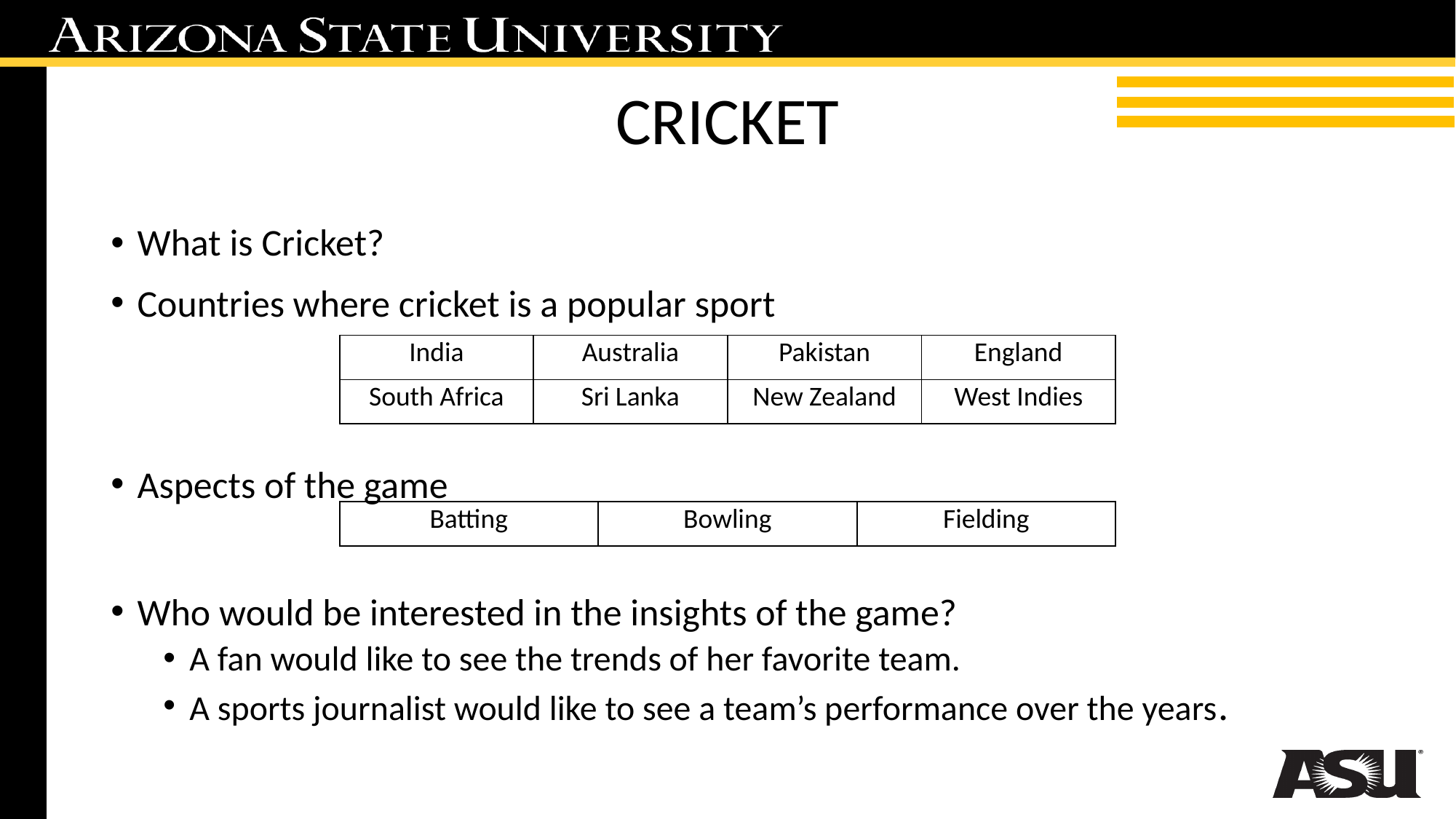

# CRICKET

What is Cricket?
Countries where cricket is a popular sport

Aspects of the game

Who would be interested in the insights of the game?
A fan would like to see the trends of her favorite team.
A sports journalist would like to see a team’s performance over the years.
| India | Australia | Pakistan | England |
| --- | --- | --- | --- |
| South Africa | Sri Lanka | New Zealand | West Indies |
| Batting | Bowling | Fielding |
| --- | --- | --- |